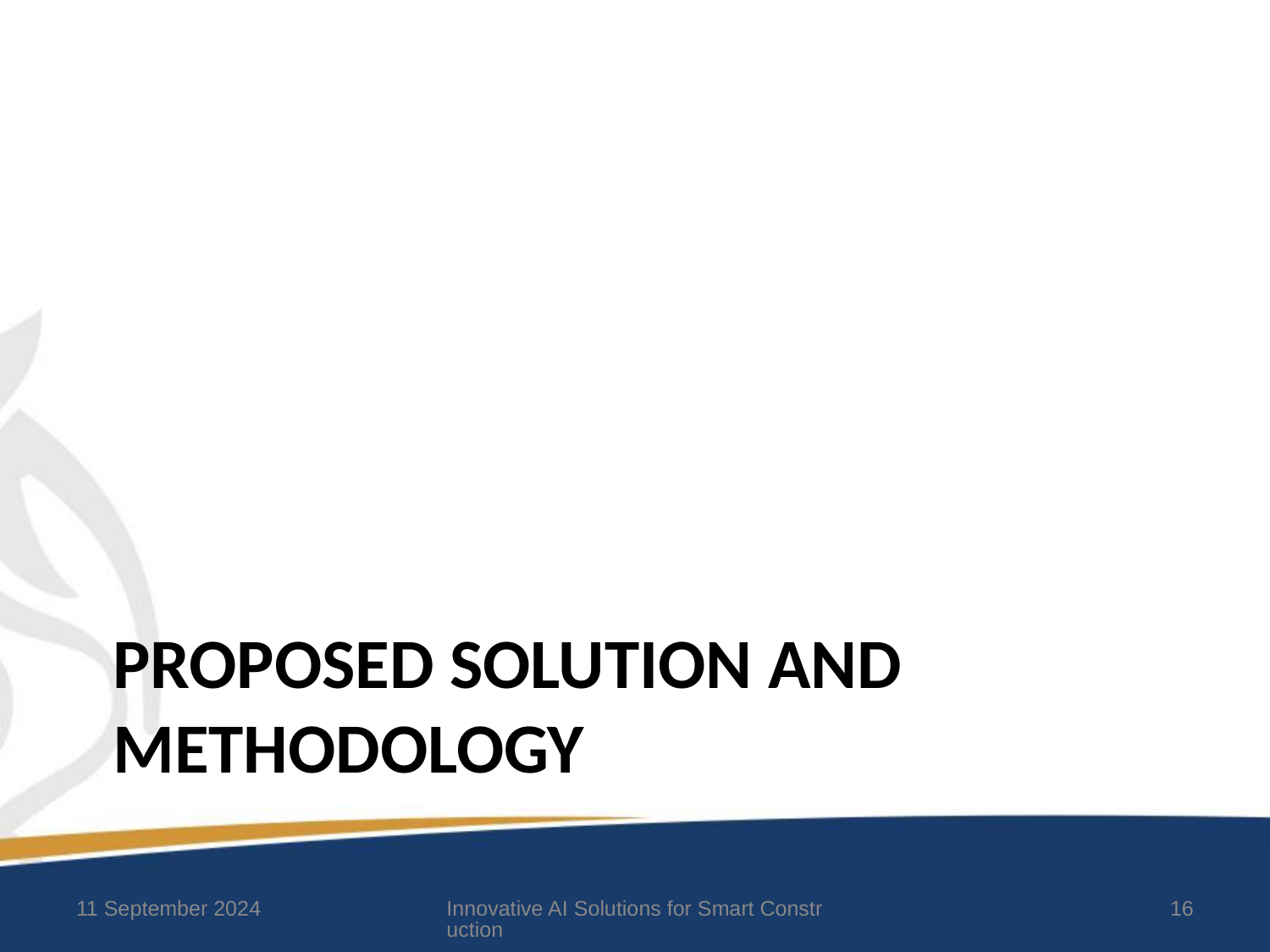

# PROPOSED SOLUTION AND METHODOLOGY
11 September 2024
Innovative AI Solutions for Smart Construction
16